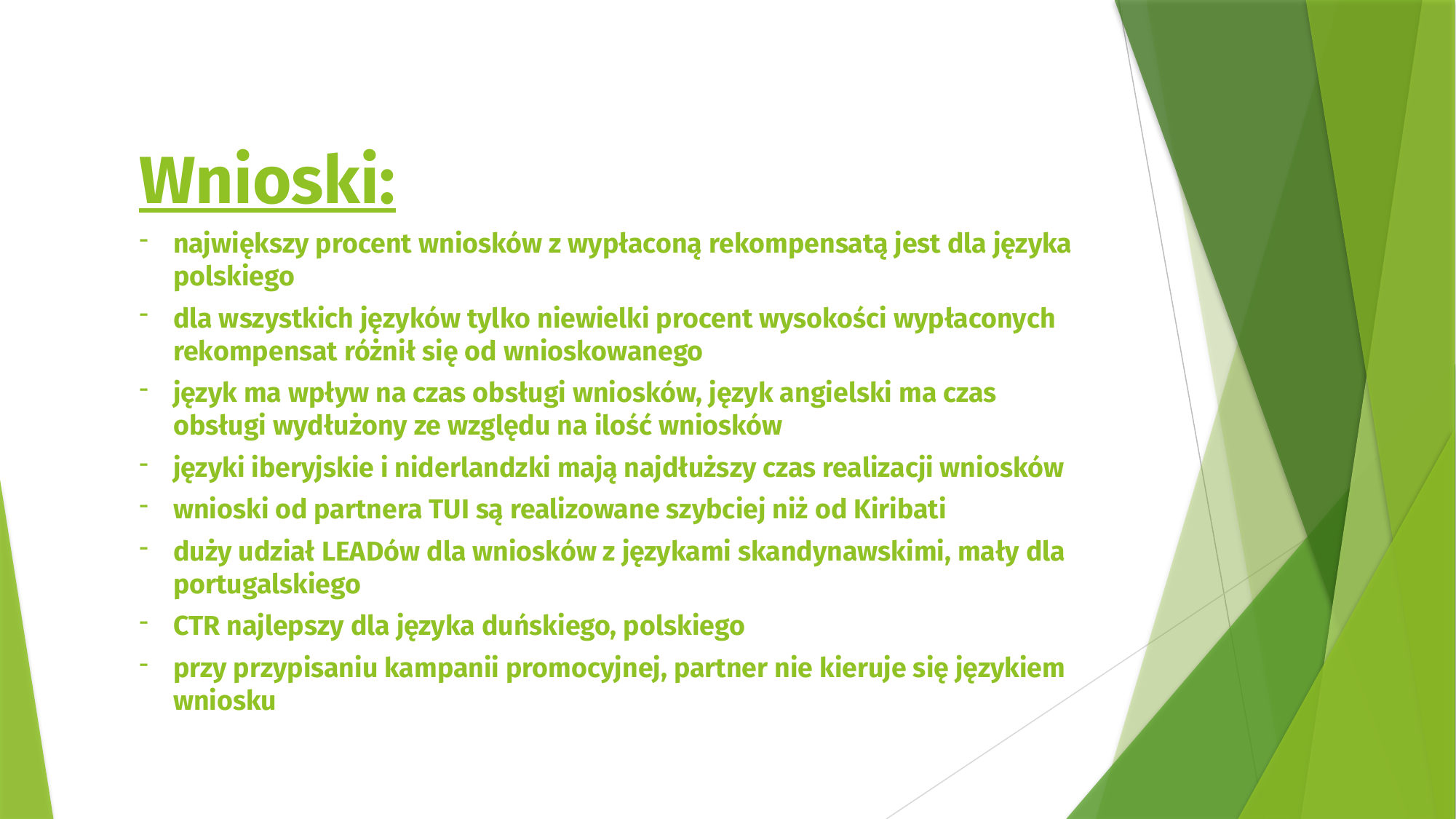

Wnioski:
największy procent wniosków z wypłaconą rekompensatą jest dla języka polskiego
dla wszystkich języków tylko niewielki procent wysokości wypłaconych rekompensat różnił się od wnioskowanego
język ma wpływ na czas obsługi wniosków, język angielski ma czas obsługi wydłużony ze względu na ilość wniosków
języki iberyjskie i niderlandzki mają najdłuższy czas realizacji wniosków
wnioski od partnera TUI są realizowane szybciej niż od Kiribati
duży udział LEADów dla wniosków z językami skandynawskimi, mały dla portugalskiego
CTR najlepszy dla języka duńskiego, polskiego
przy przypisaniu kampanii promocyjnej, partner nie kieruje się językiem wniosku